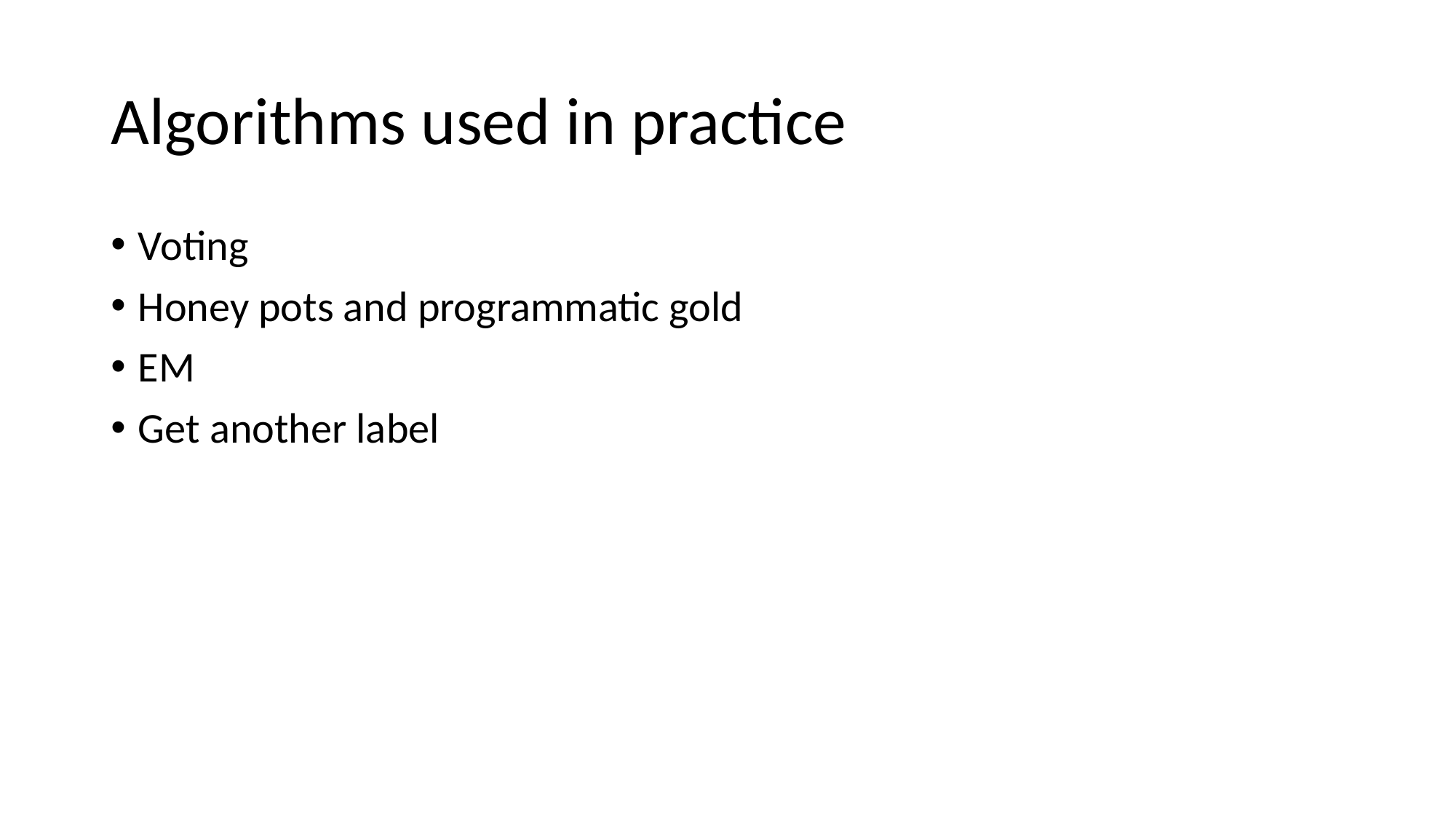

# Algorithms used in practice
Voting
Honey pots and programmatic gold
EM
Get another label